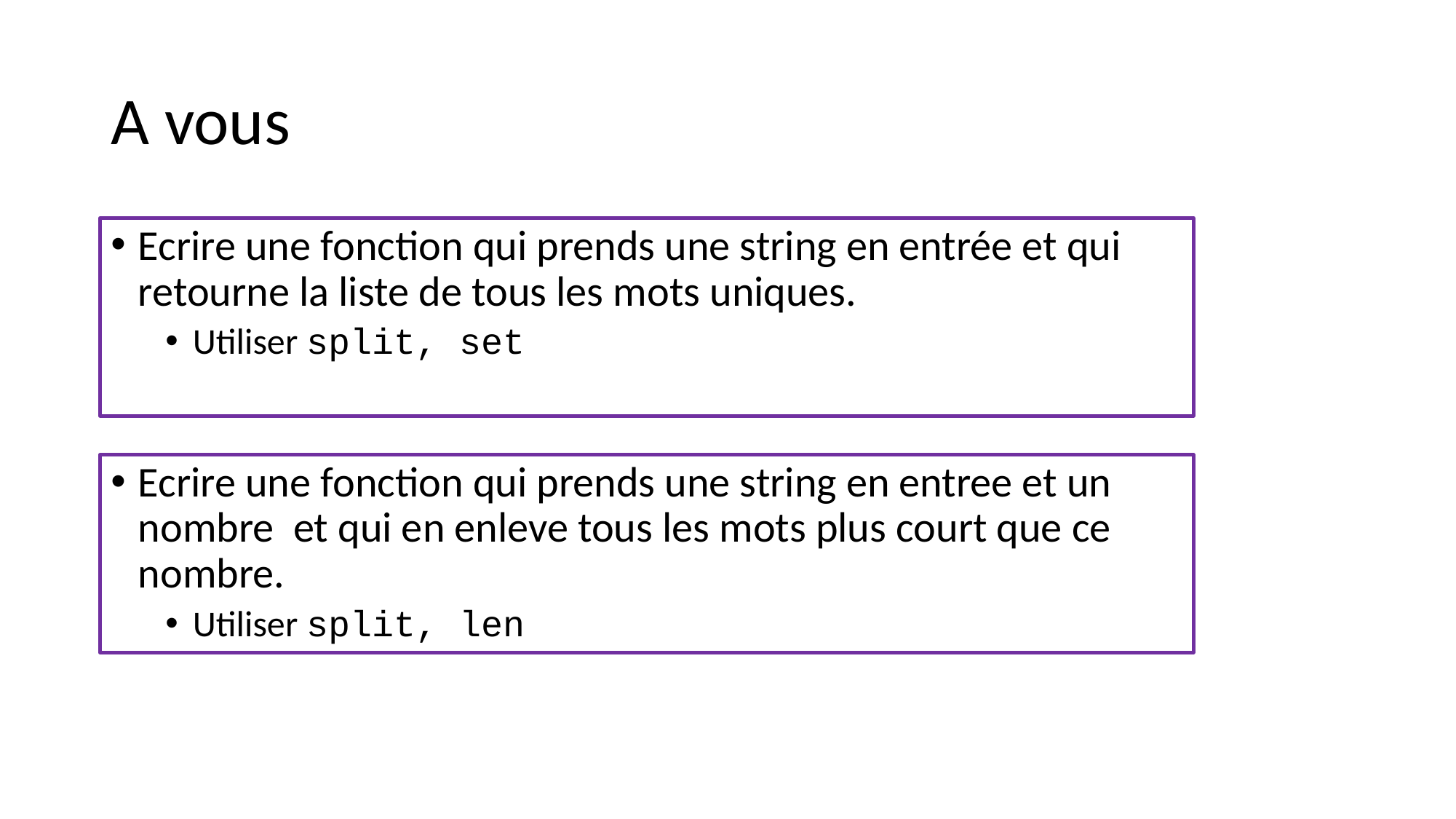

# A vous
Ecrire une fonction qui prends une string en entrée et qui retourne la liste de tous les mots uniques.
Utiliser split, set
Ecrire une fonction qui prends une string en entree et un nombre  et qui en enleve tous les mots plus court que ce nombre.
Utiliser split, len